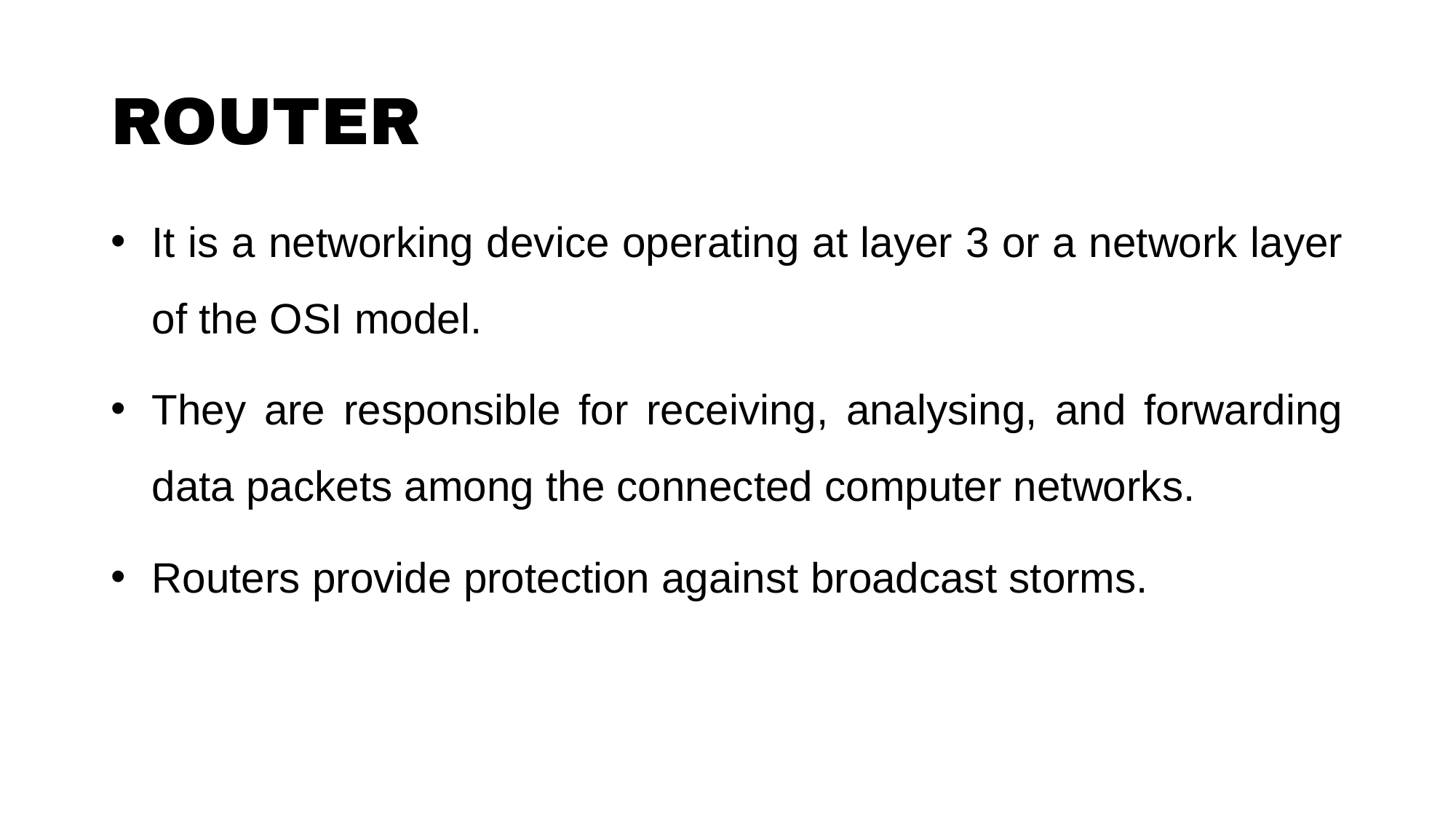

# ROUTER
It is a networking device operating at layer 3 or a network layer of the OSI model.
They are responsible for receiving, analysing, and forwarding data packets among the connected computer networks.
Routers provide protection against broadcast storms.